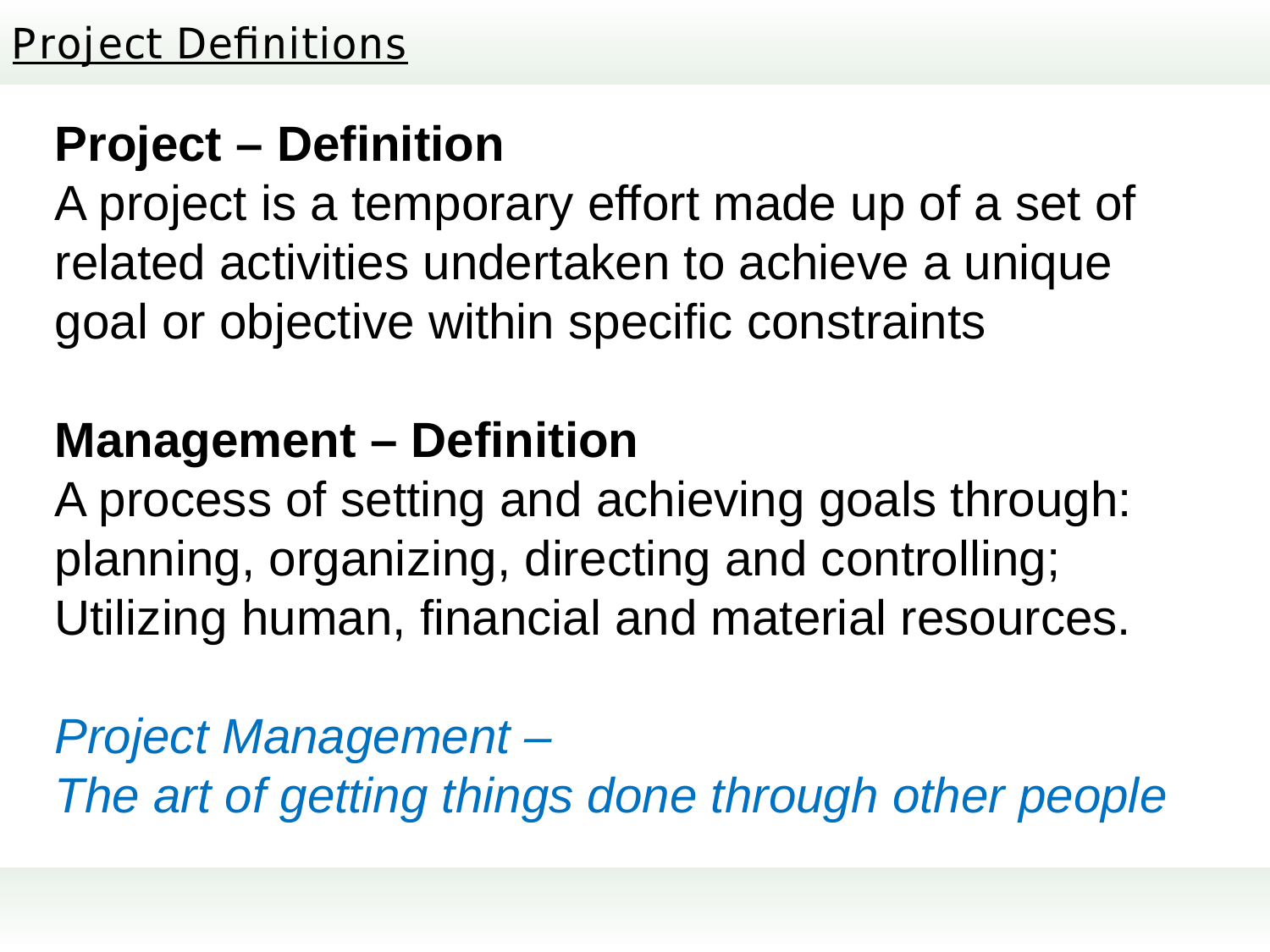

Project Definitions
Project – Definition
A project is a temporary effort made up of a set of related activities undertaken to achieve a unique goal or objective within specific constraints

Management – Definition
A process of setting and achieving goals through: planning, organizing, directing and controlling;
Utilizing human, financial and material resources.

Project Management –
The art of getting things done through other people